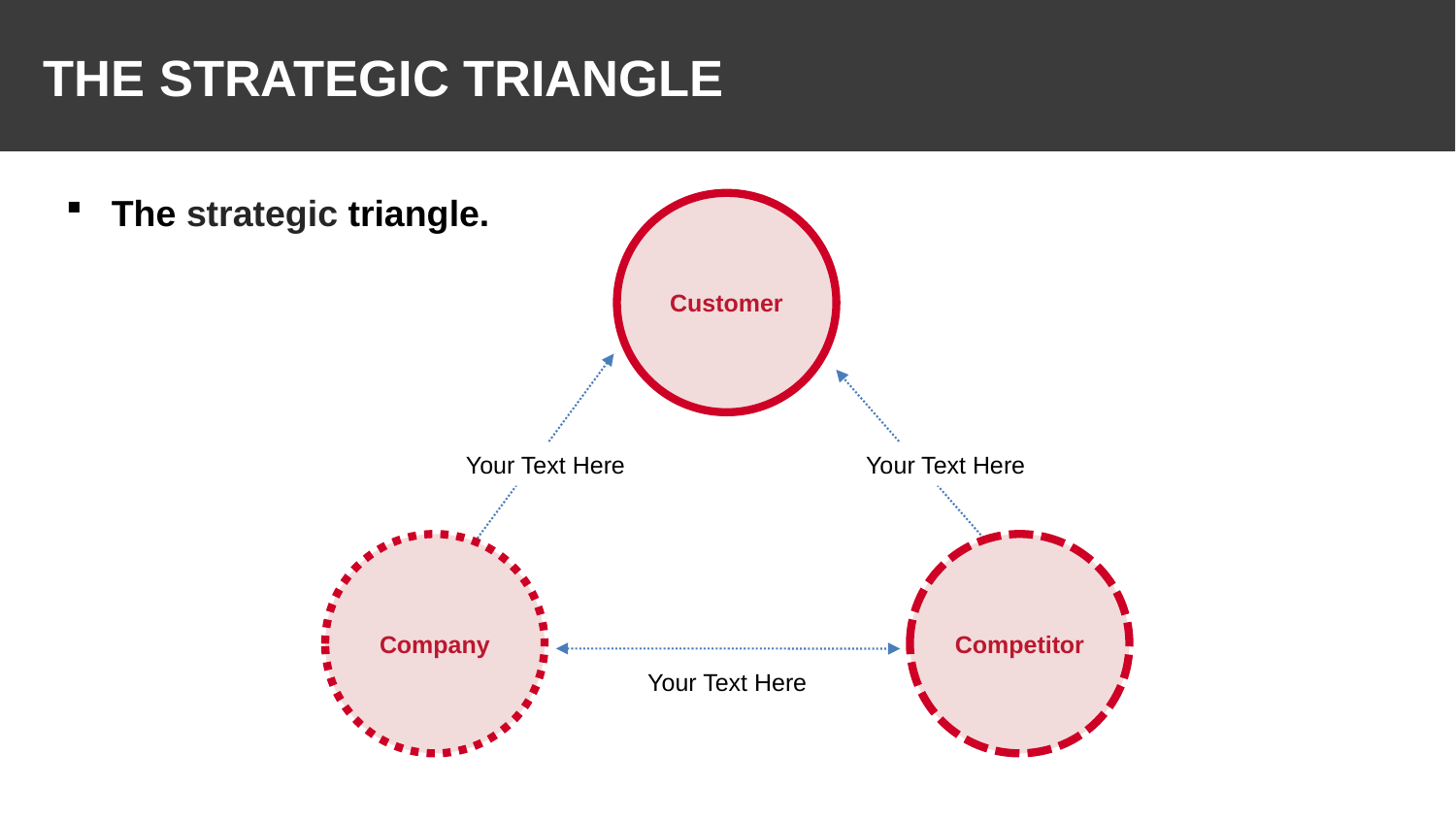

# THE STRATEGIC TRIANGLE
The strategic triangle.
Customer
Your Text Here
Your Text Here
Company
Competitor
Your Text Here